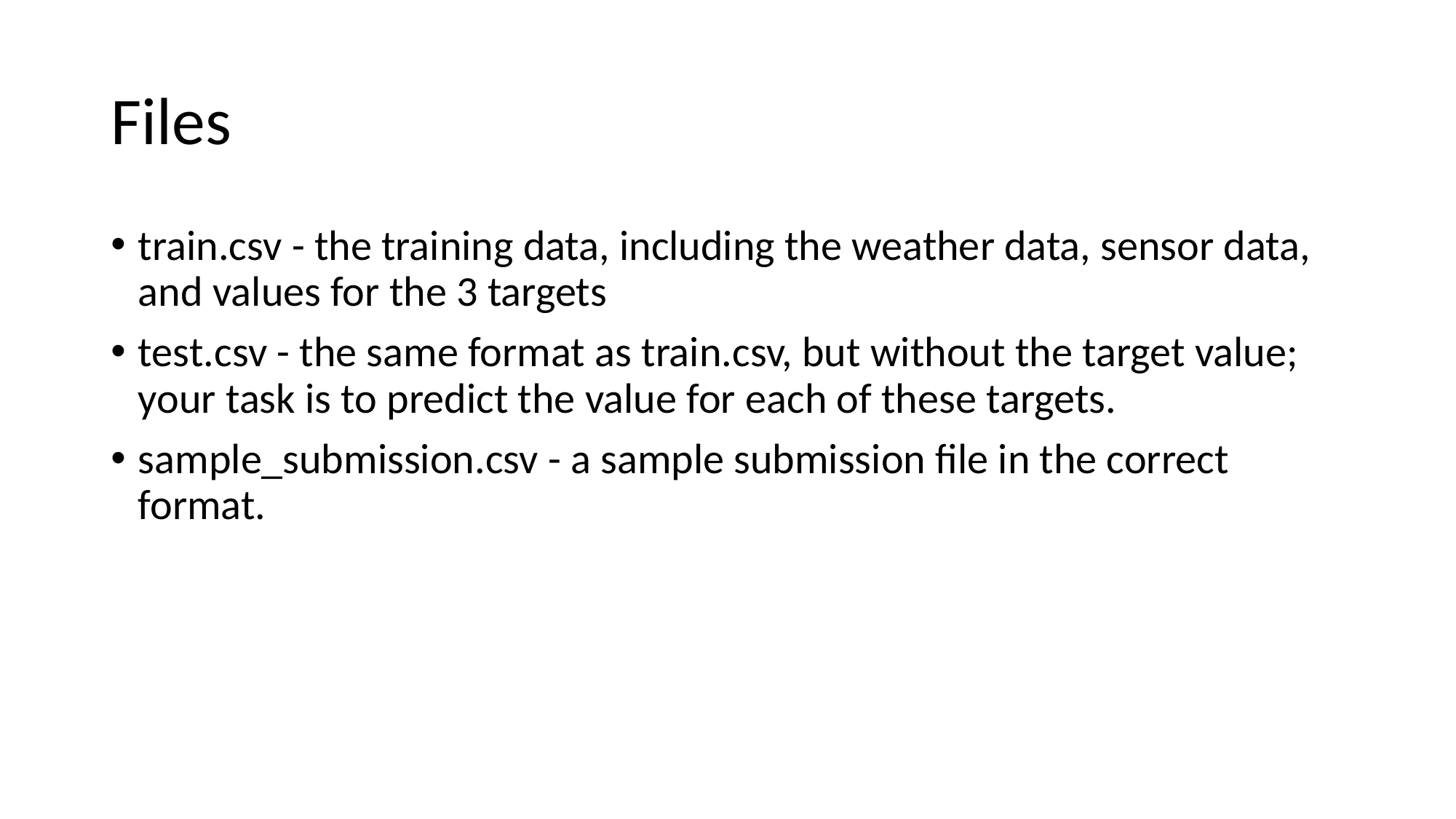

# Files
train.csv - the training data, including the weather data, sensor data, and values for the 3 targets
test.csv - the same format as train.csv, but without the target value; your task is to predict the value for each of these targets.
sample_submission.csv - a sample submission file in the correct format.